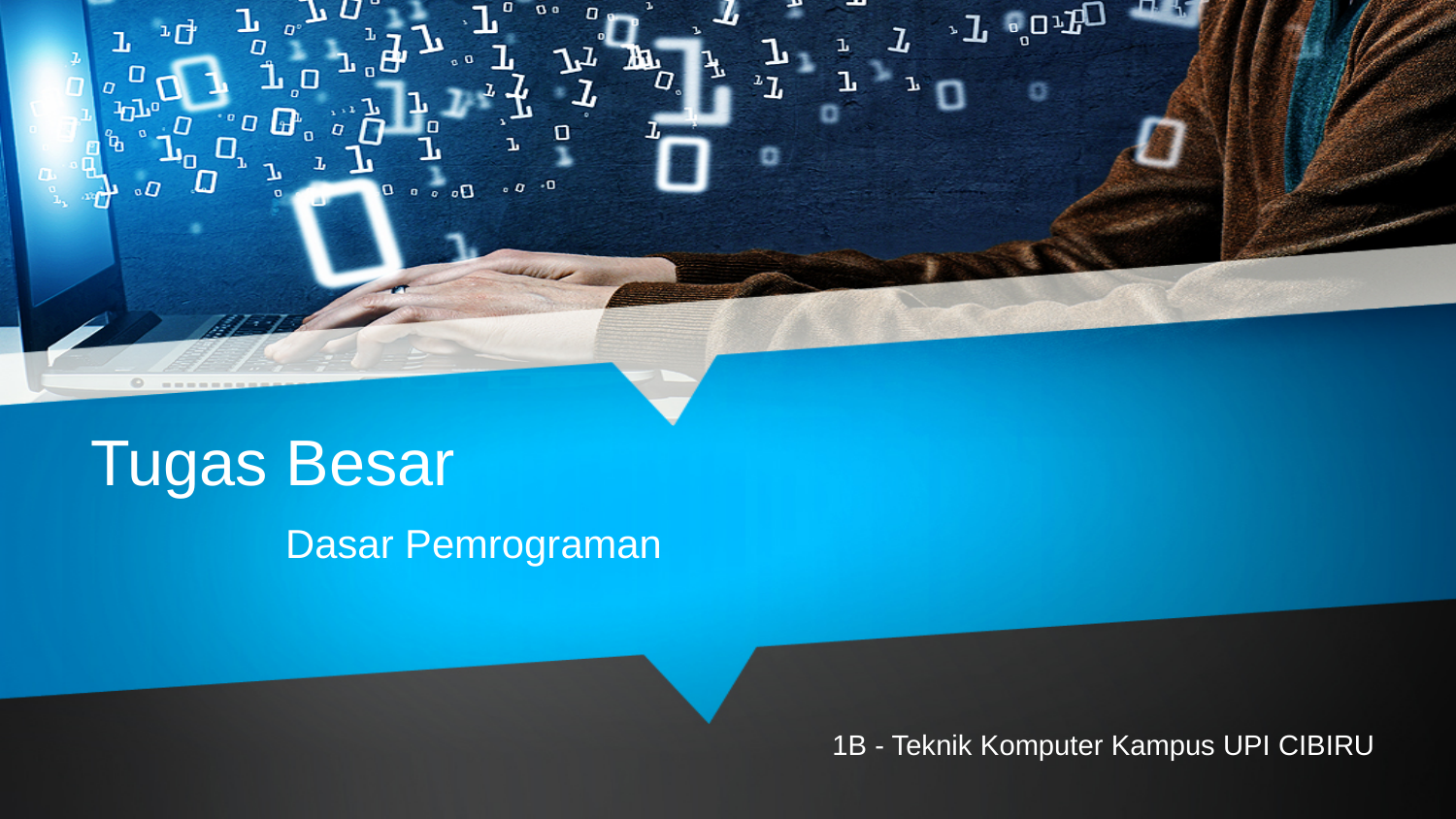

# Tugas Besar
Dasar Pemrograman
1B - Teknik Komputer Kampus UPI CIBIRU